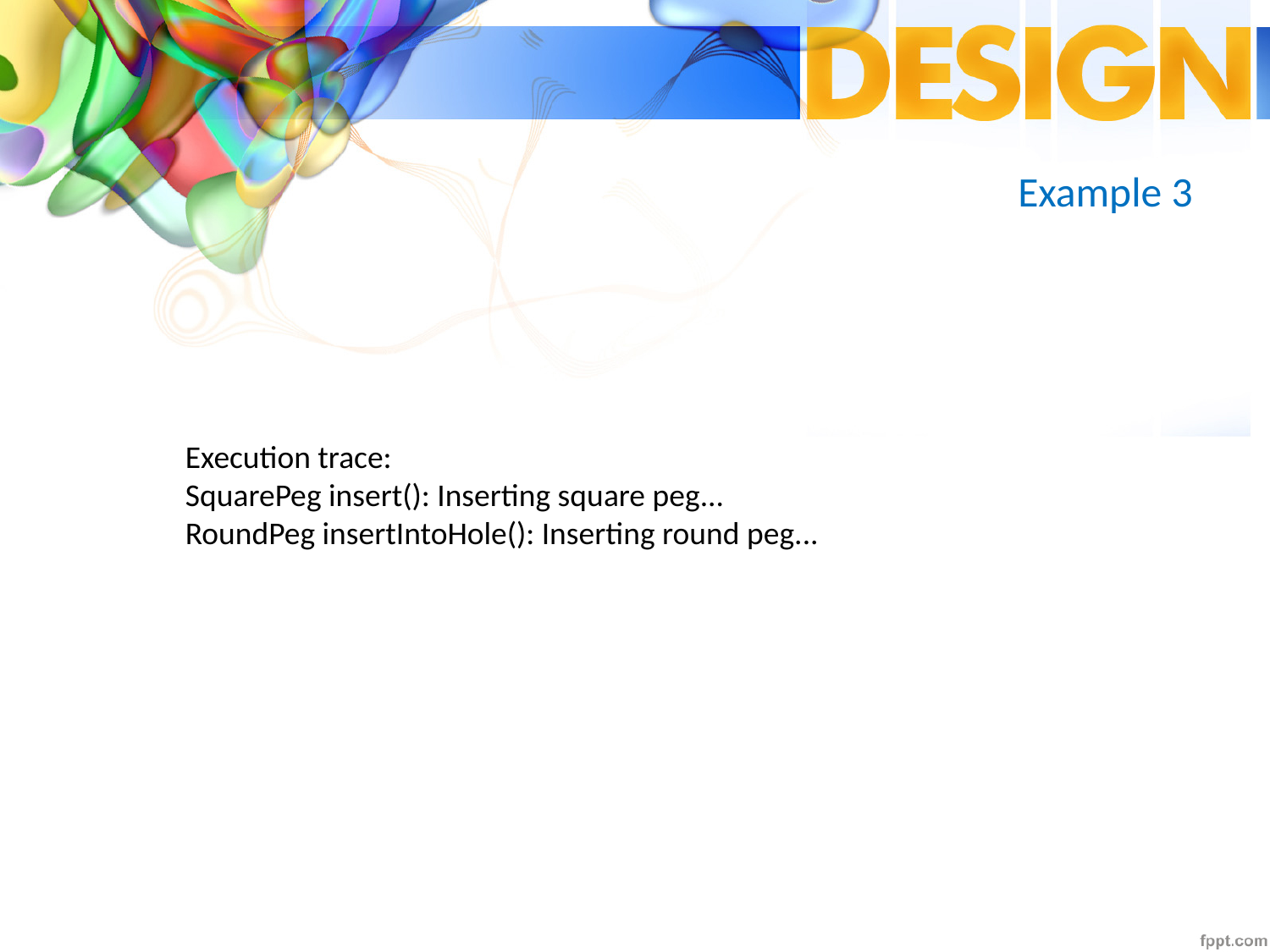

# Example 3

Execution trace:
SquarePeg insert(): Inserting square peg...
RoundPeg insertIntoHole(): Inserting round peg...